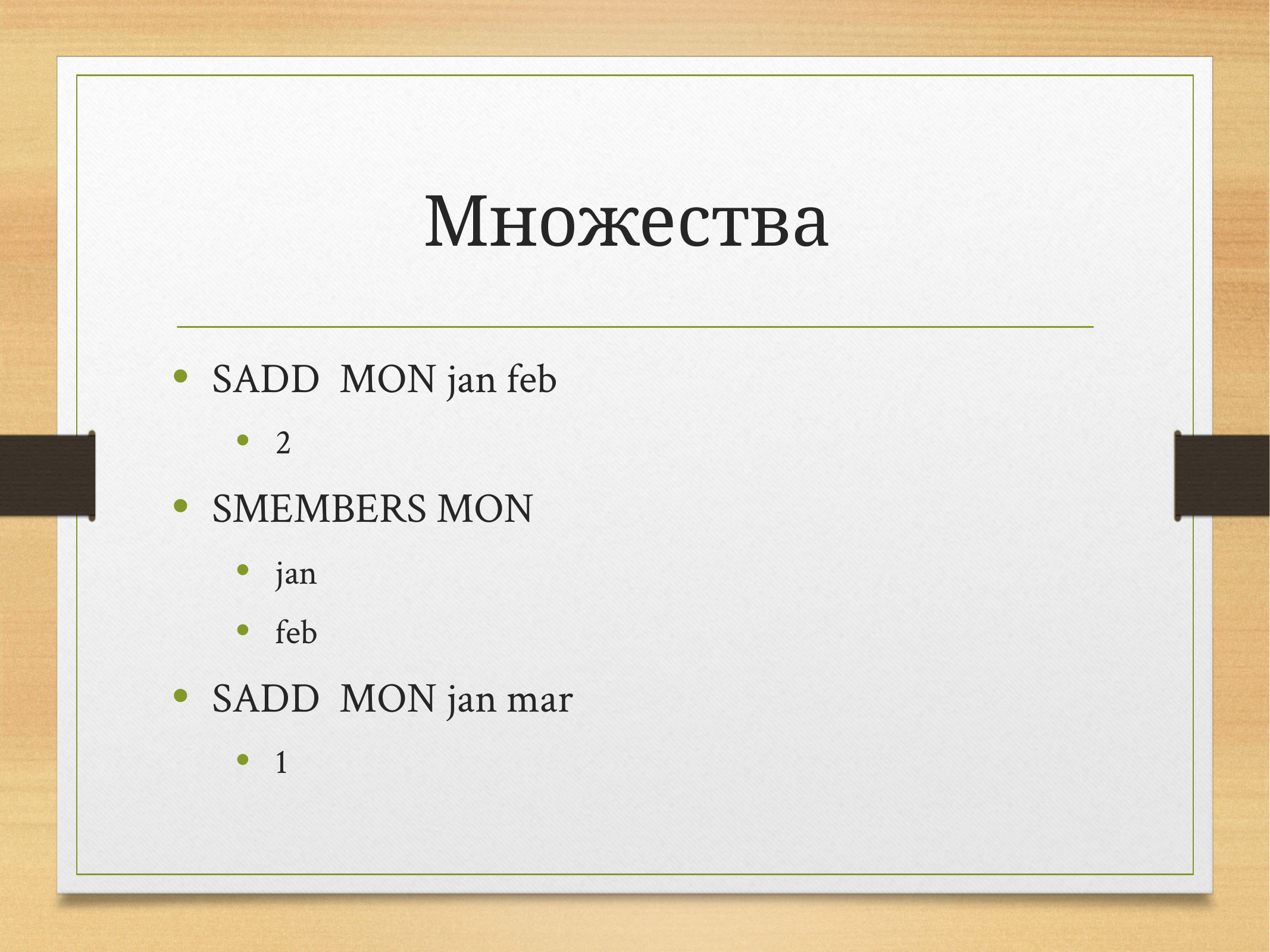

# Множества
SADD  MON jan feb
2
SMEMBERS MON
jan
feb
SADD  MON jan mar
1